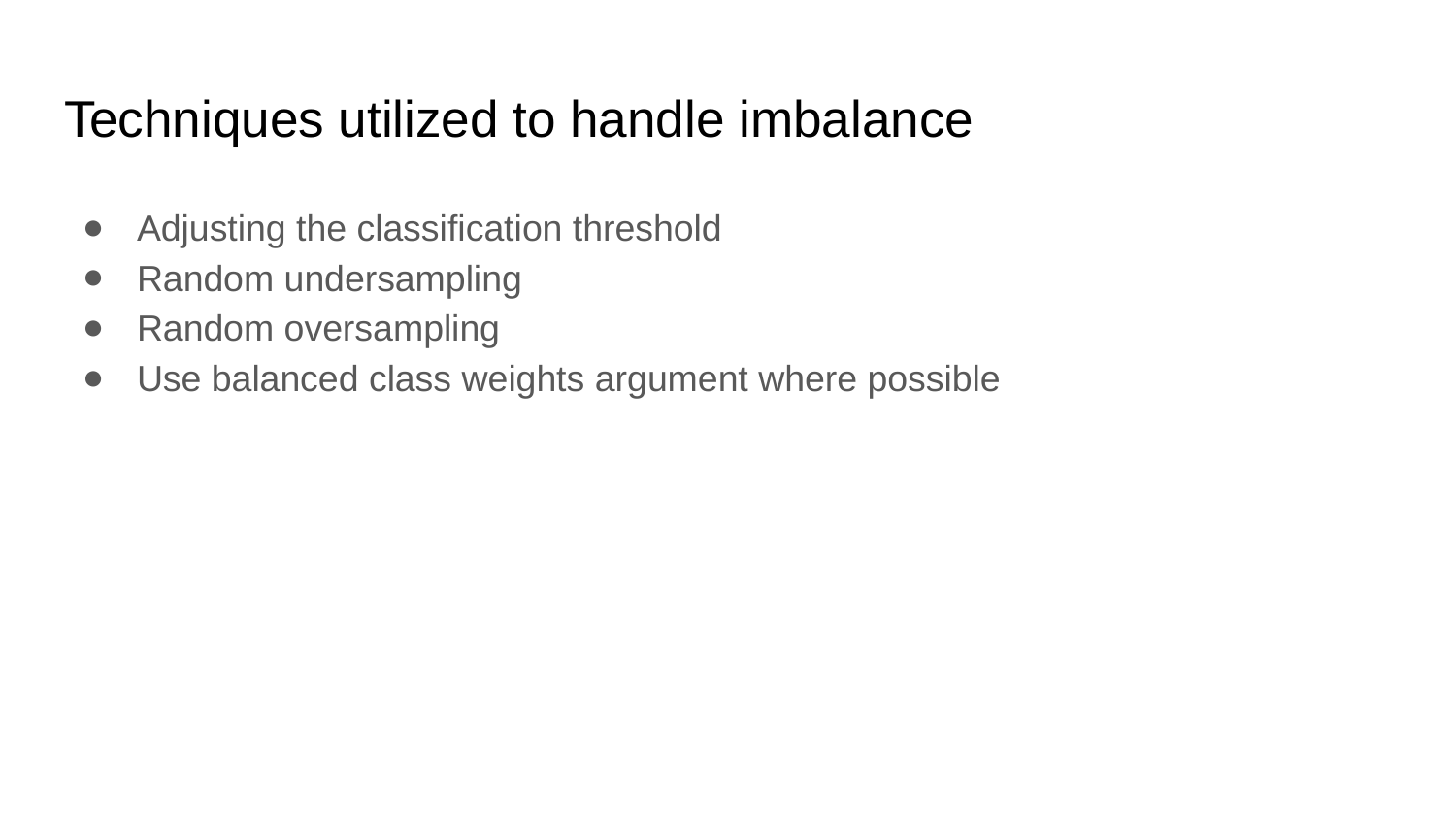

# Techniques utilized to handle imbalance
Adjusting the classification threshold
Random undersampling
Random oversampling
Use balanced class weights argument where possible